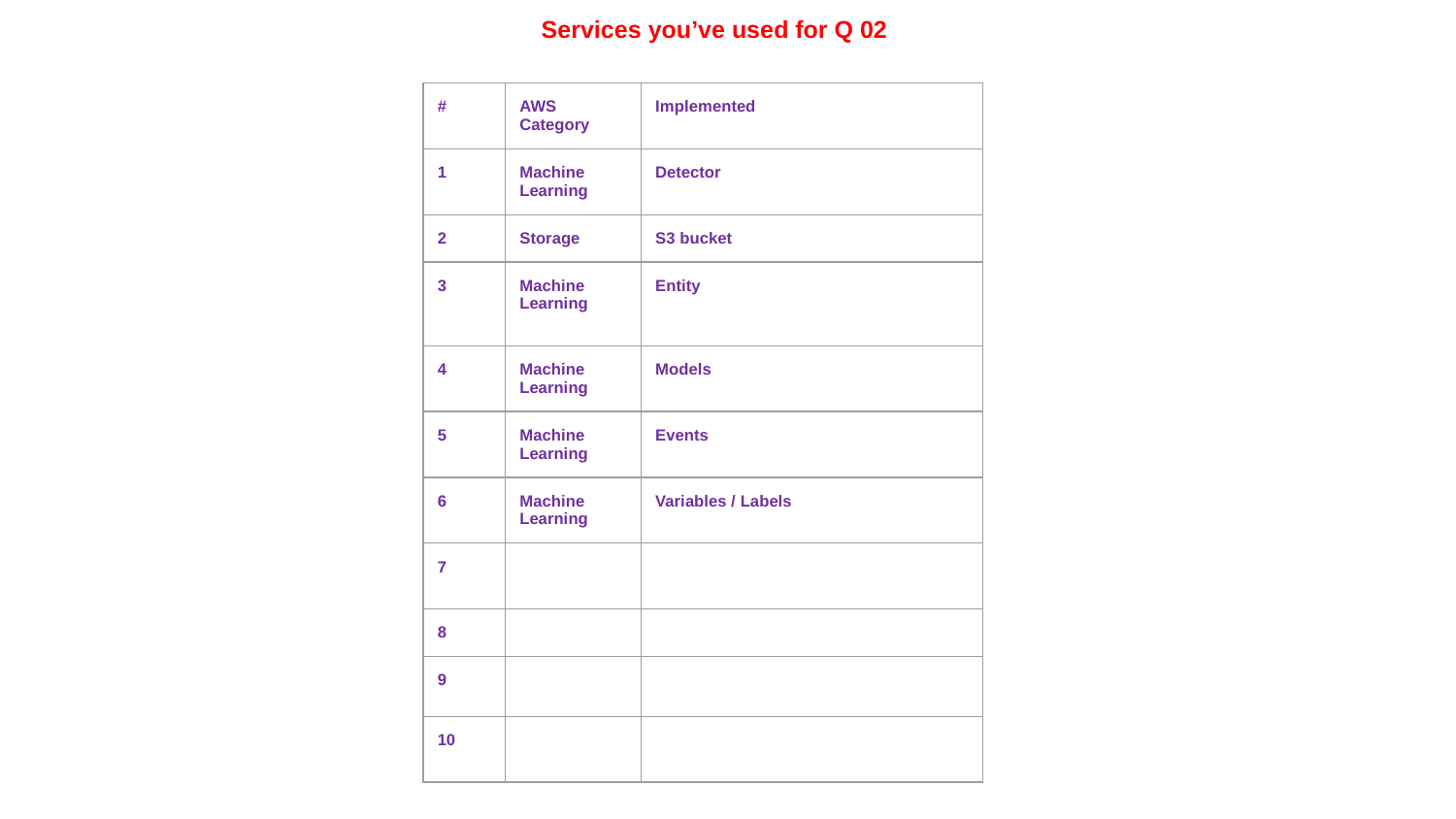

Services you’ve used for Q 02

| # | AWS Category | Implemented |
| --- | --- | --- |
| 1 | Machine Learning | Detector |
| 2 | Storage | S3 bucket |
| 3 | Machine Learning | Entity |
| 4 | Machine Learning | Models |
| 5 | Machine Learning | Events |
| 6 | Machine Learning | Variables / Labels |
| 7 |  |  |
| 8 |  |  |
| 9 |  |  |
| 10 |  |  |